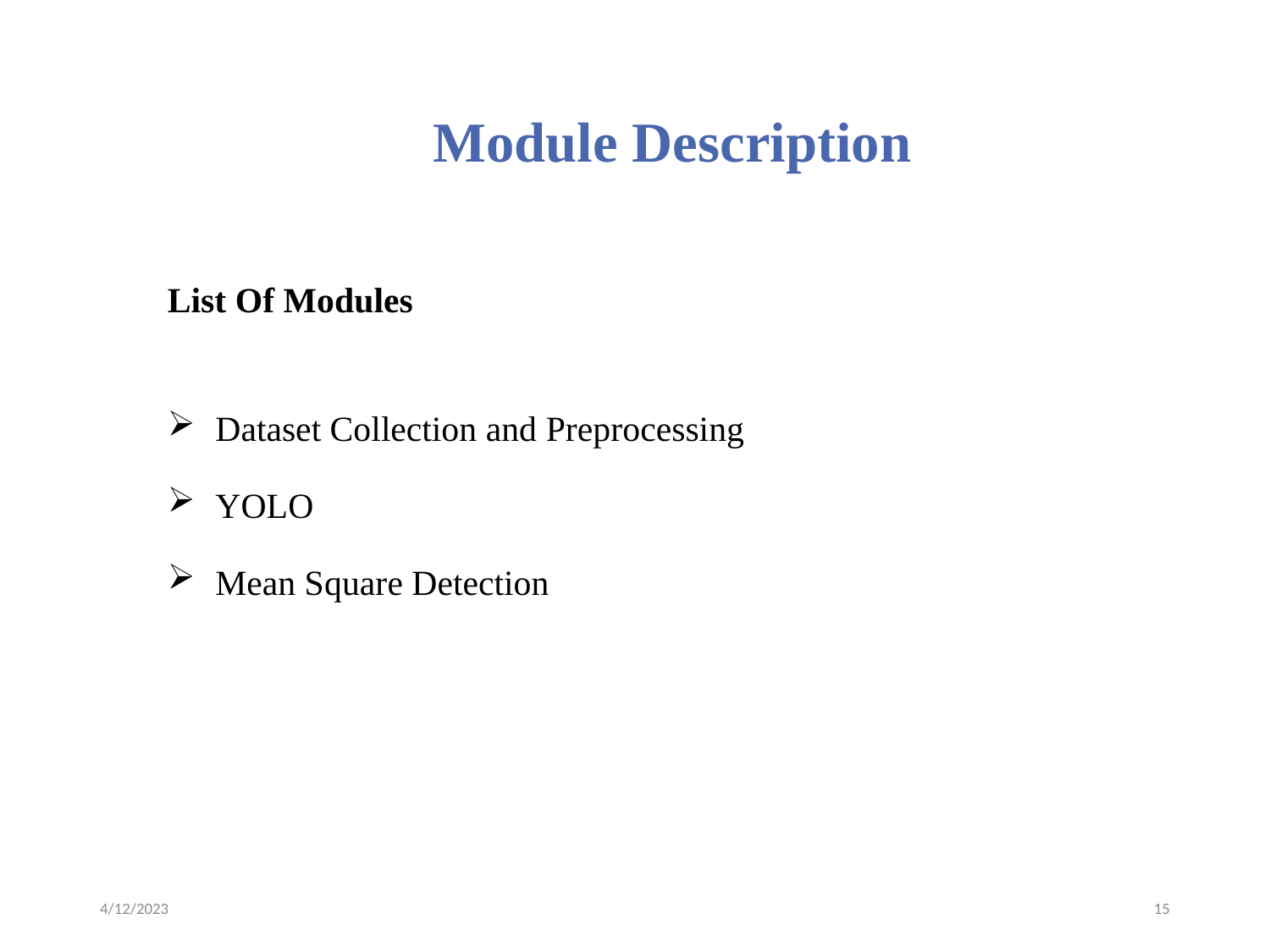

# Module Description
List Of Modules

Dataset Collection and Preprocessing
YOLO
Mean Square Detection

4/12/2023
15